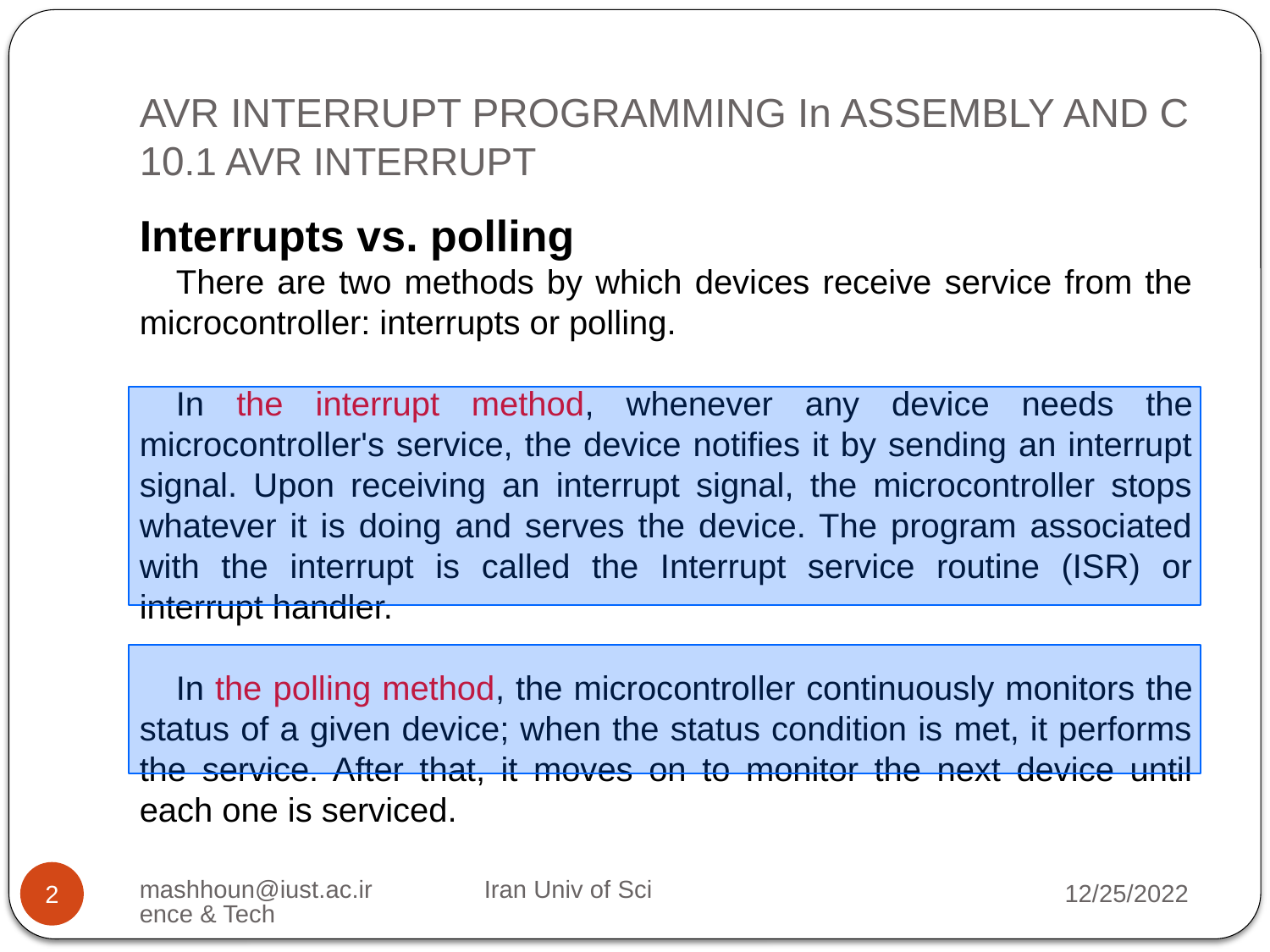

# AVR INTERRUPT PROGRAMMING In ASSEMBLY AND C 10.1 AVR INTERRUPT
Interrupts vs. polling
There are two methods by which devices receive service from the microcontroller: interrupts or polling.

In the interrupt method, whenever any device needs the microcontroller's service, the device notifies it by sending an interrupt signal. Upon receiving an interrupt signal, the microcontroller stops whatever it is doing and serves the device. The program associated with the interrupt is called the Interrupt service routine (ISR) or interrupt handler.

In the polling method, the microcontroller continuously monitors the status of a given device; when the status condition is met, it performs the service. After that, it moves on to monitor the next device until each one is serviced.

mashhoun@iust.ac.ir                Iran Univ of Science & Tech
12/25/2022
2